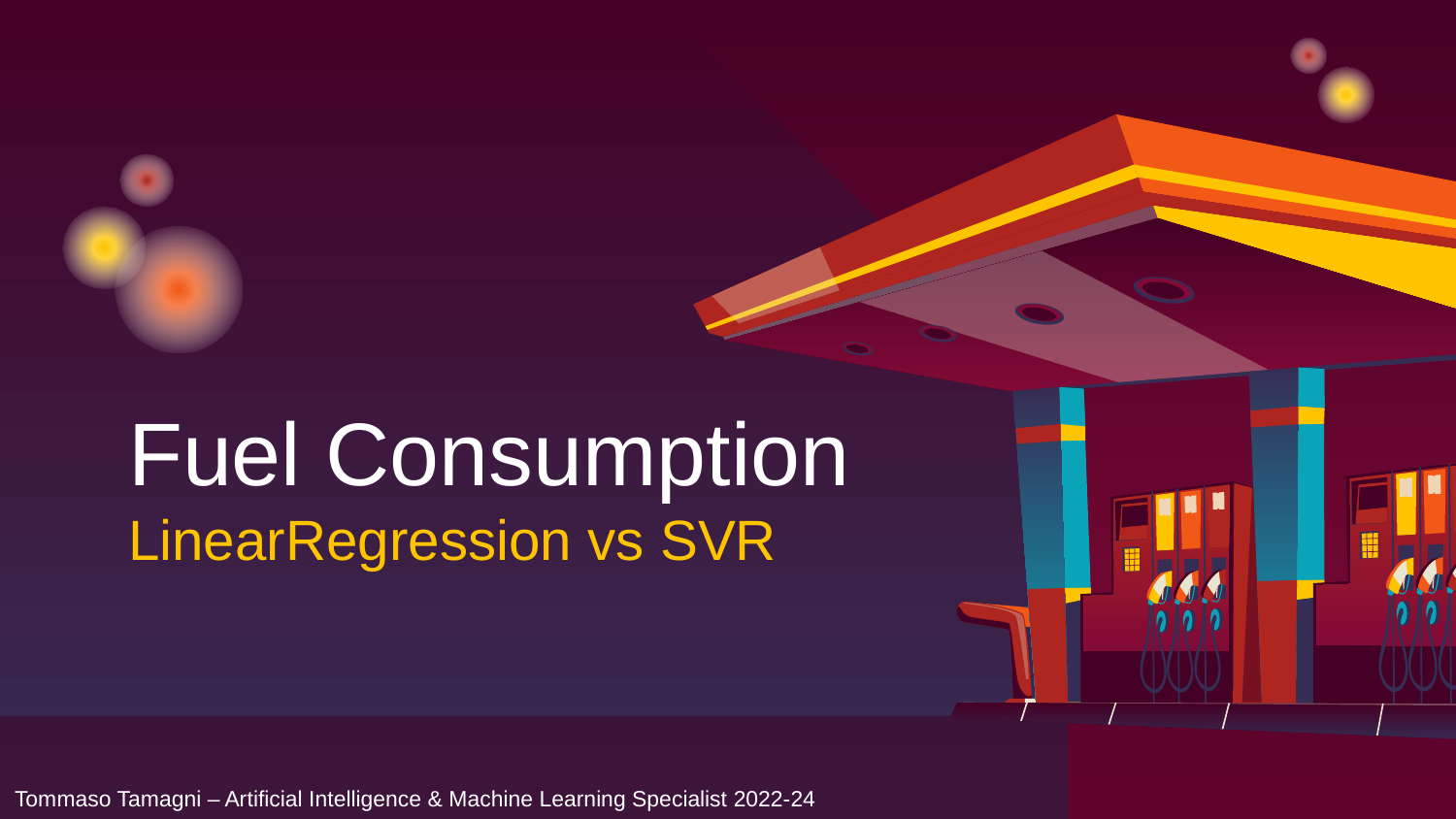

# Fuel Consumption LinearRegression vs SVR
Tommaso Tamagni – Artificial Intelligence & Machine Learning Specialist 2022-24